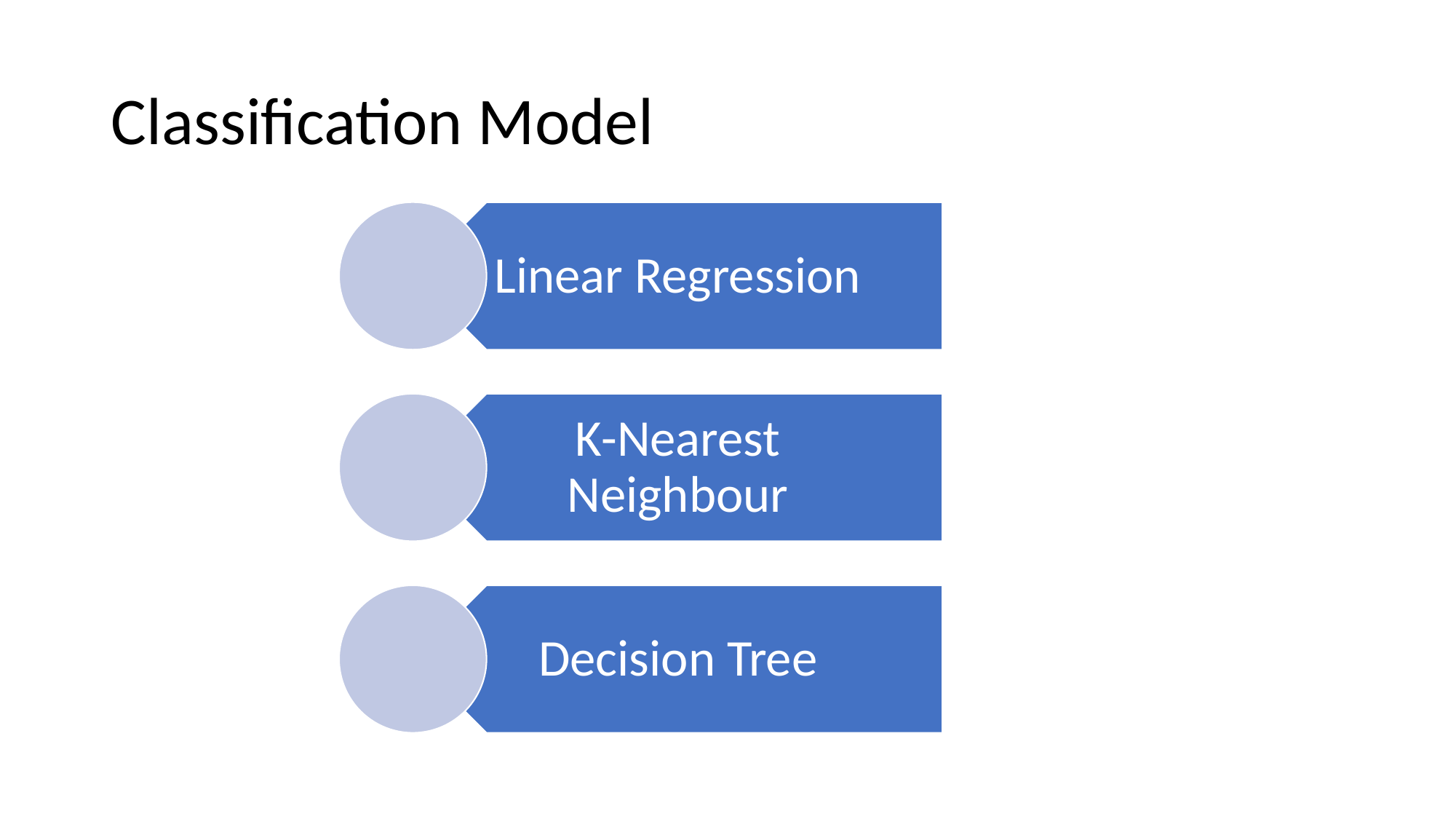

# Classification Model
Linear Regression
K-Nearest Neighbour
Decision Tree